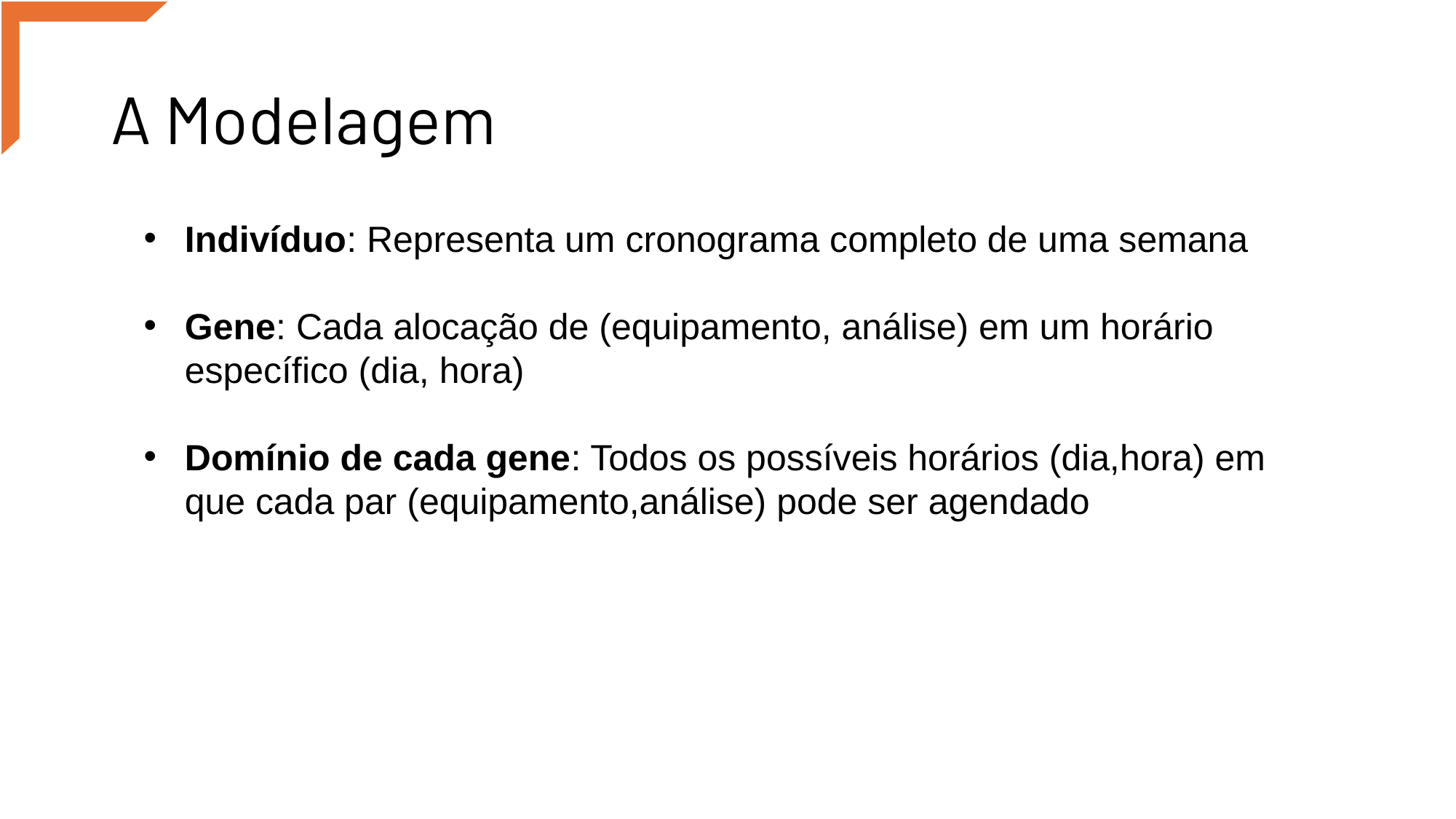

# A Modelagem
Indivíduo: Representa um cronograma completo de uma semana

Gene: Cada alocação de (equipamento, análise) em um horário específico (dia, hora)

Domínio de cada gene: Todos os possíveis horários (dia,hora) em que cada par (equipamento,análise) pode ser agendado